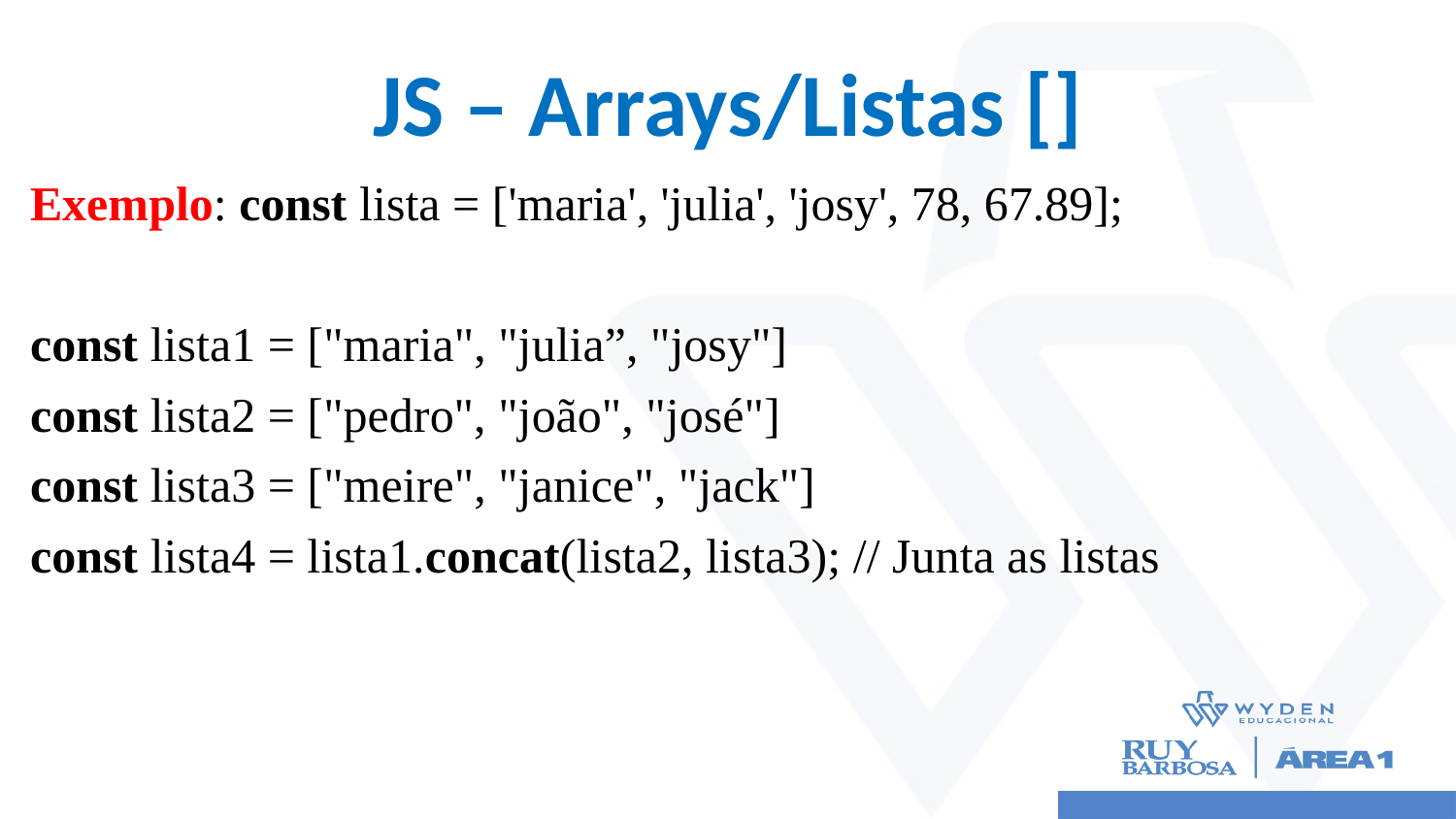

# JS – Arrays/Listas []
Exemplo: const lista = ['maria', 'julia', 'josy', 78, 67.89];

const lista1 = ["maria", "julia”, "josy"]
const lista2 = ["pedro", "joão", "josé"]
const lista3 = ["meire", "janice", "jack"]
const lista4 = lista1.concat(lista2, lista3); // Junta as listas